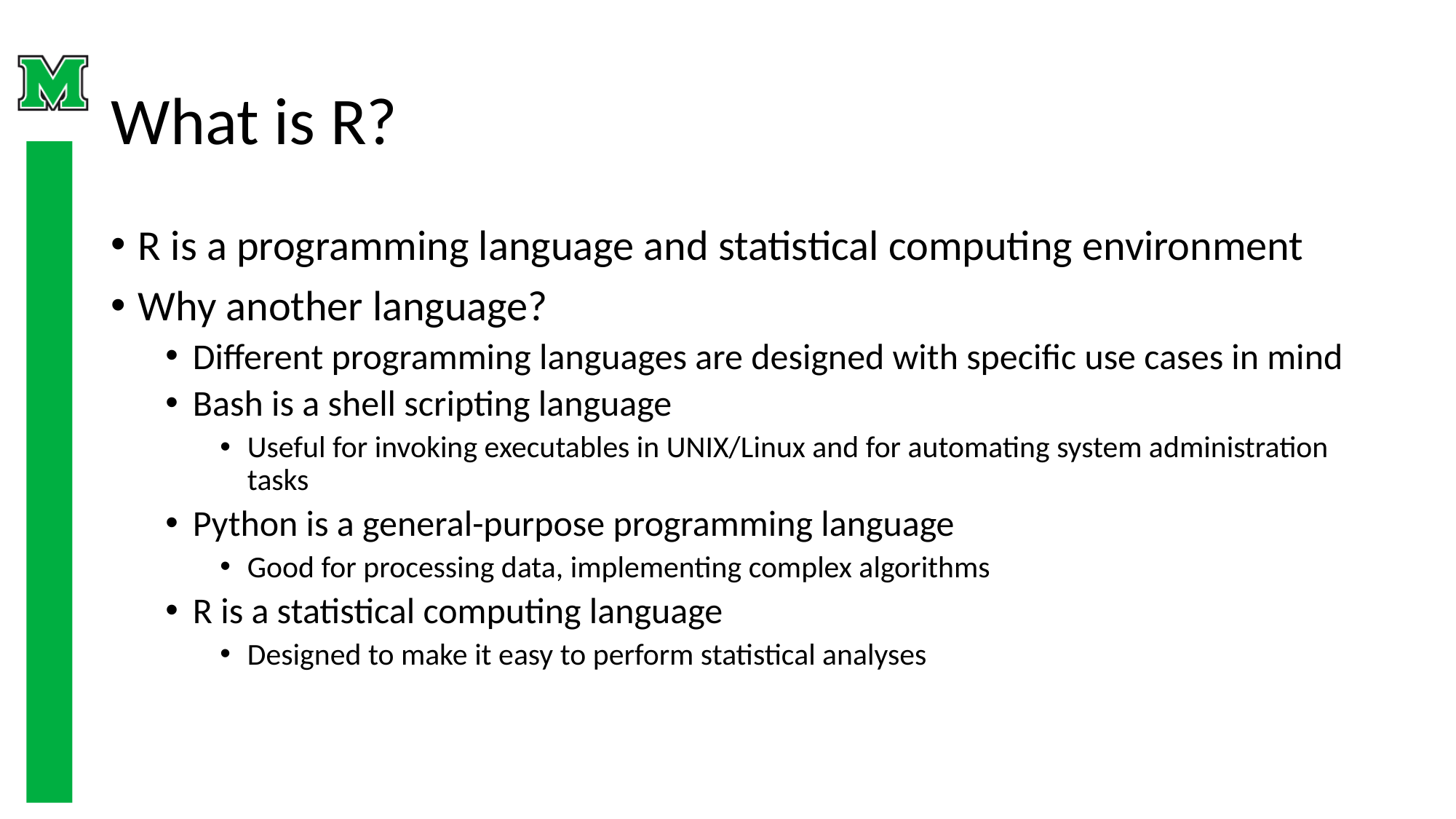

# What is R?
R is a programming language and statistical computing environment
Why another language?
Different programming languages are designed with specific use cases in mind
Bash is a shell scripting language
Useful for invoking executables in UNIX/Linux and for automating system administration tasks
Python is a general-purpose programming language
Good for processing data, implementing complex algorithms
R is a statistical computing language
Designed to make it easy to perform statistical analyses